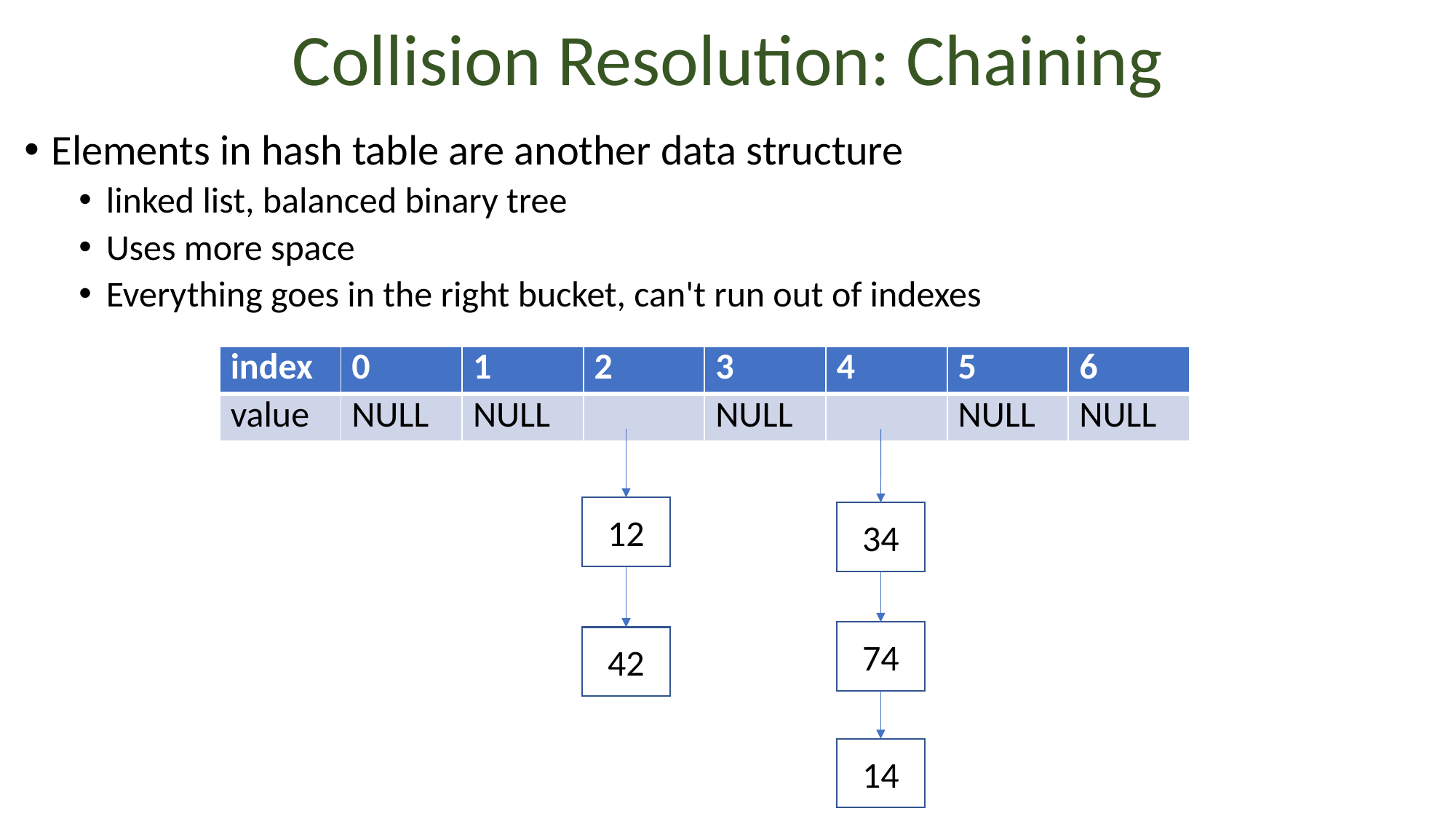

# Collision Resolution: Chaining
Elements in hash table are another data structure
linked list, balanced binary tree
Uses more space
Everything goes in the right bucket, can't run out of indexes
| index | 0 | 1 | 2 | 3 | 4 | 5 | 6 |
| --- | --- | --- | --- | --- | --- | --- | --- |
| value | NULL | NULL |  | NULL |  | NULL | NULL |
12
34
74
42
14